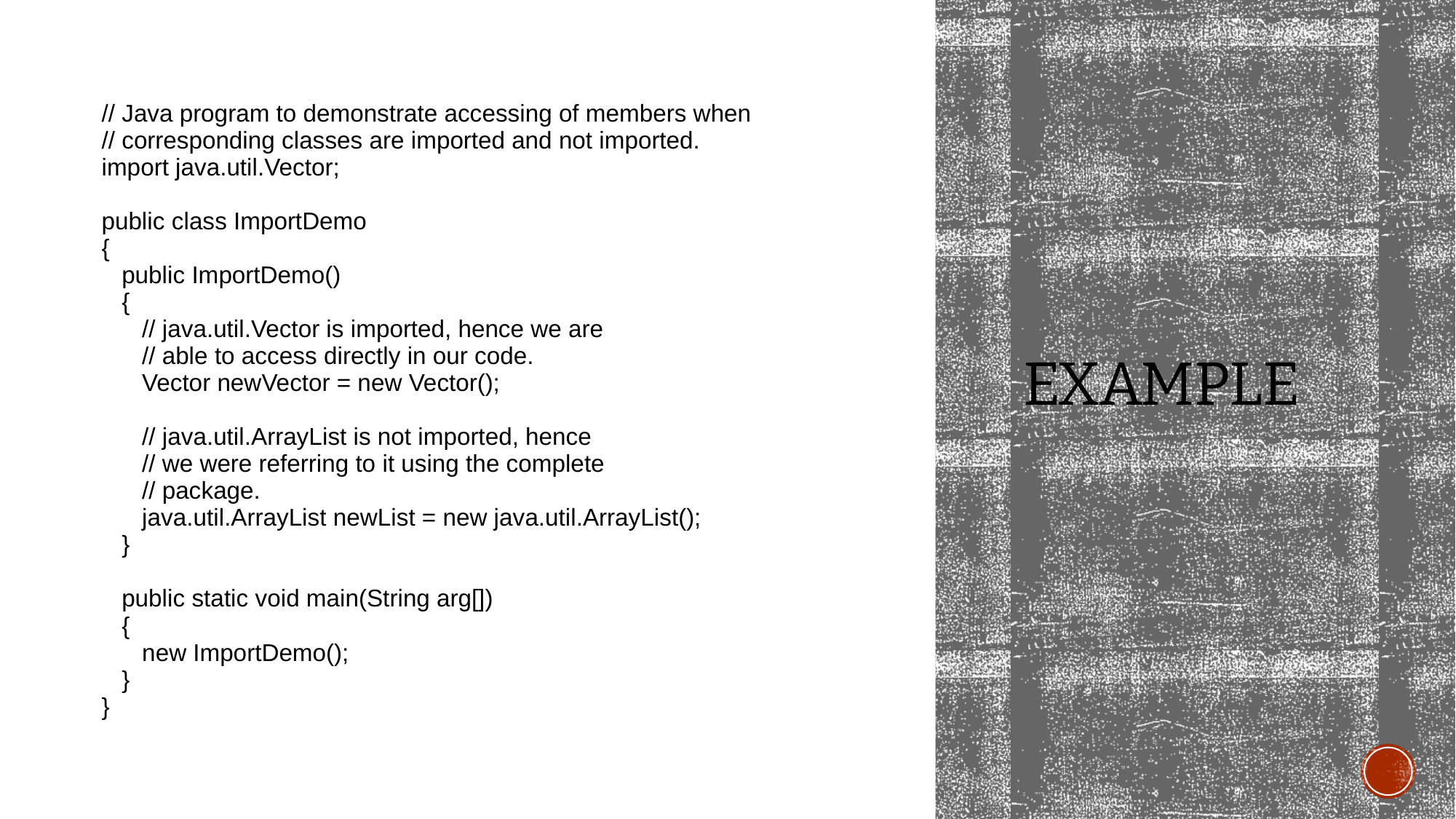

| // Java program to demonstrate accessing of members when // corresponding classes are imported and not imported. import java.util.Vector;     public class ImportDemo {    public ImportDemo()    {       // java.util.Vector is imported, hence we are       // able to access directly in our code.       Vector newVector = new Vector();           // java.util.ArrayList is not imported, hence        // we were referring to it using the complete        // package.       java.util.ArrayList newList = new java.util.ArrayList();    }        public static void main(String arg[])    {       new ImportDemo();    } } |
| --- |
# Example